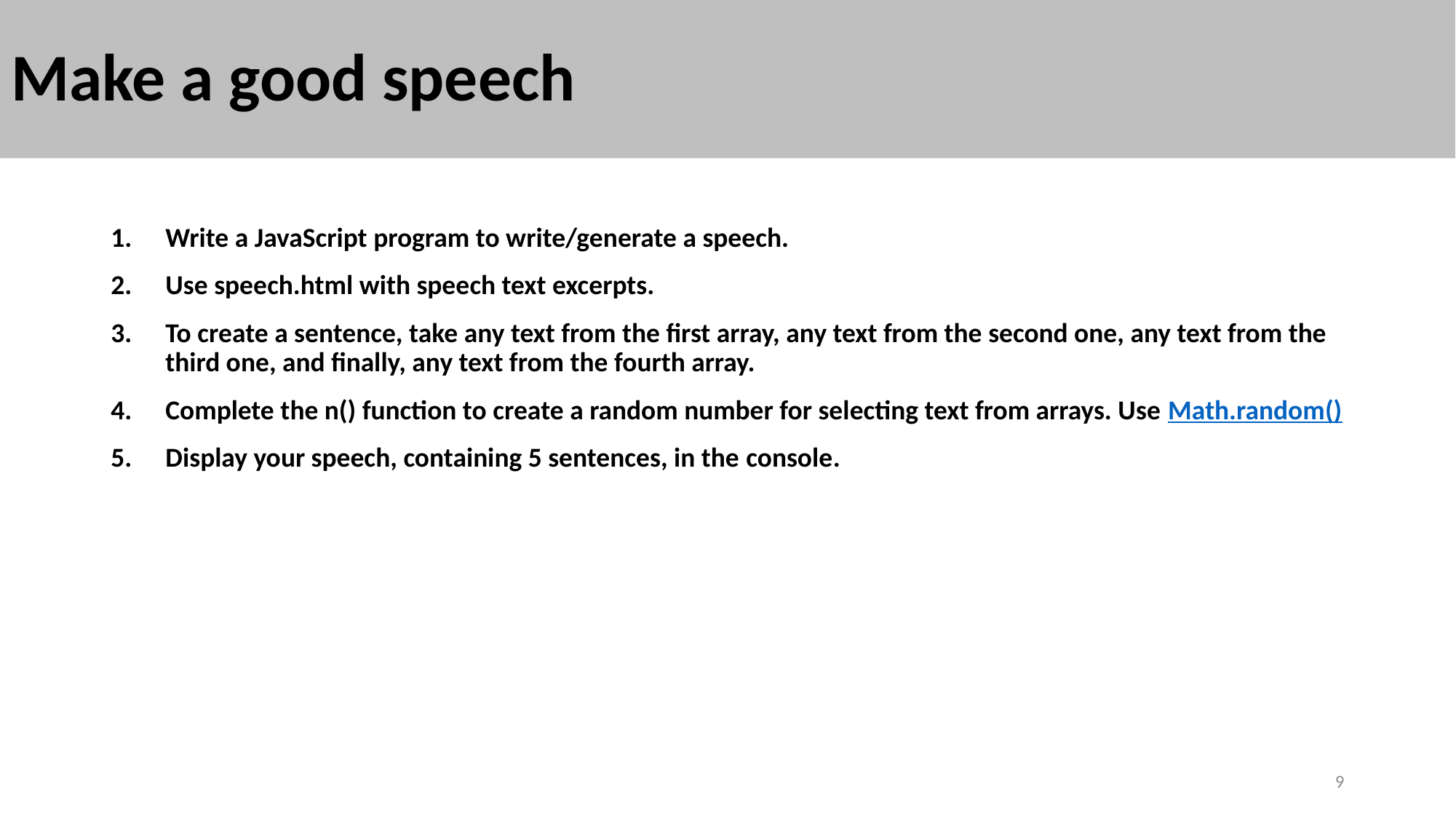

# Make a good speech
Write a JavaScript program to write/generate a speech.
Use speech.html with speech text excerpts.
To create a sentence, take any text from the first array, any text from the second one, any text from the third one, and finally, any text from the fourth array.
Complete the n() function to create a random number for selecting text from arrays. Use Math.random()
Display your speech, containing 5 sentences, in the console.

9